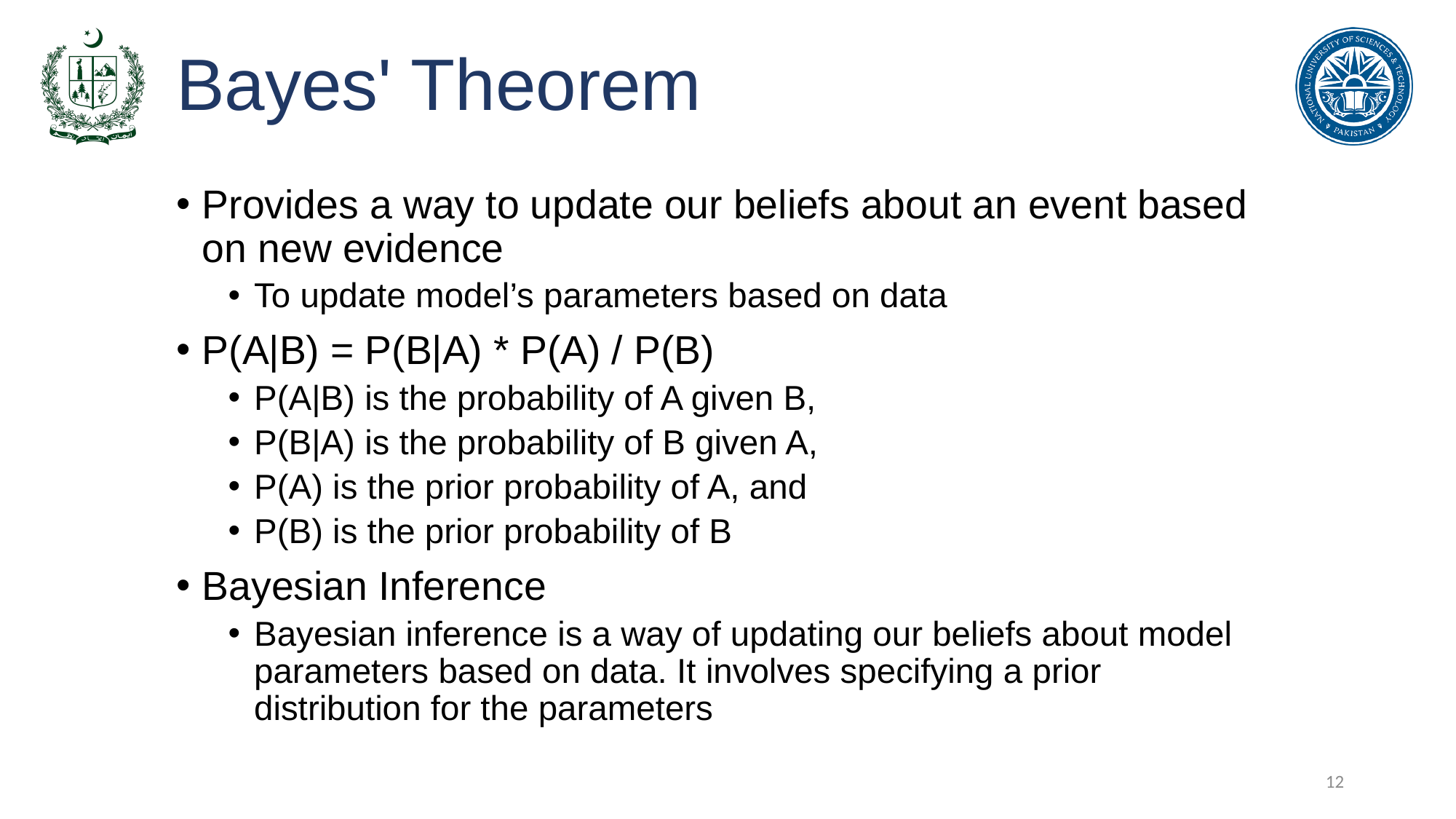

# Bayes' Theorem
Provides a way to update our beliefs about an event based on new evidence
To update model’s parameters based on data
P(A|B) = P(B|A) * P(A) / P(B)
P(A|B) is the probability of A given B,
P(B|A) is the probability of B given A,
P(A) is the prior probability of A, and
P(B) is the prior probability of B
Bayesian Inference
Bayesian inference is a way of updating our beliefs about model parameters based on data. It involves specifying a prior distribution for the parameters

12